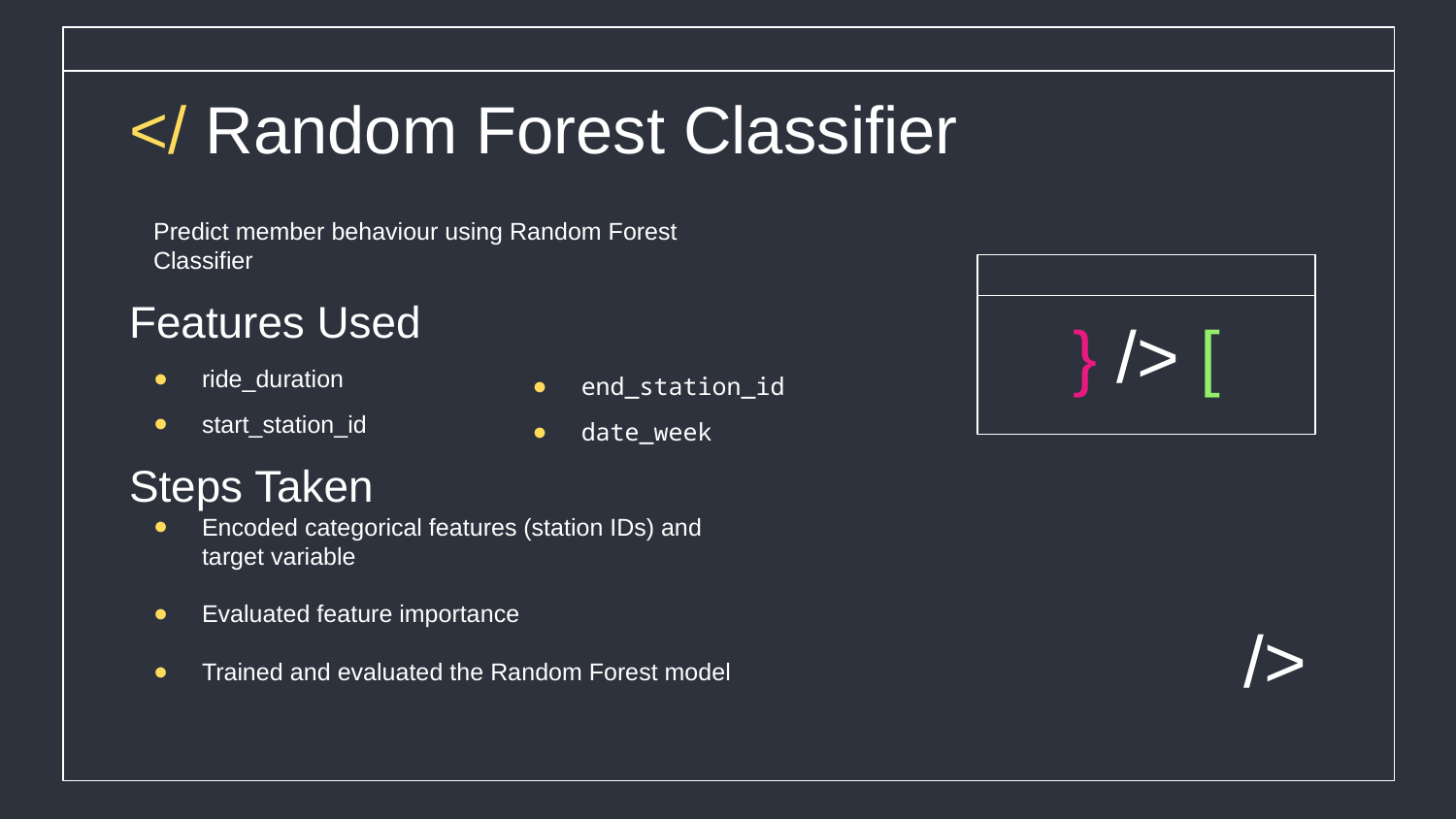

# </ Random Forest Classifier
Predict member behaviour using Random Forest Classifier
Features Used
ride_duration
start_station_id
Steps Taken
Encoded categorical features (station IDs) and target variable

Evaluated feature importance

Trained and evaluated the Random Forest model

} /> [
end_station_id
date_week
/>